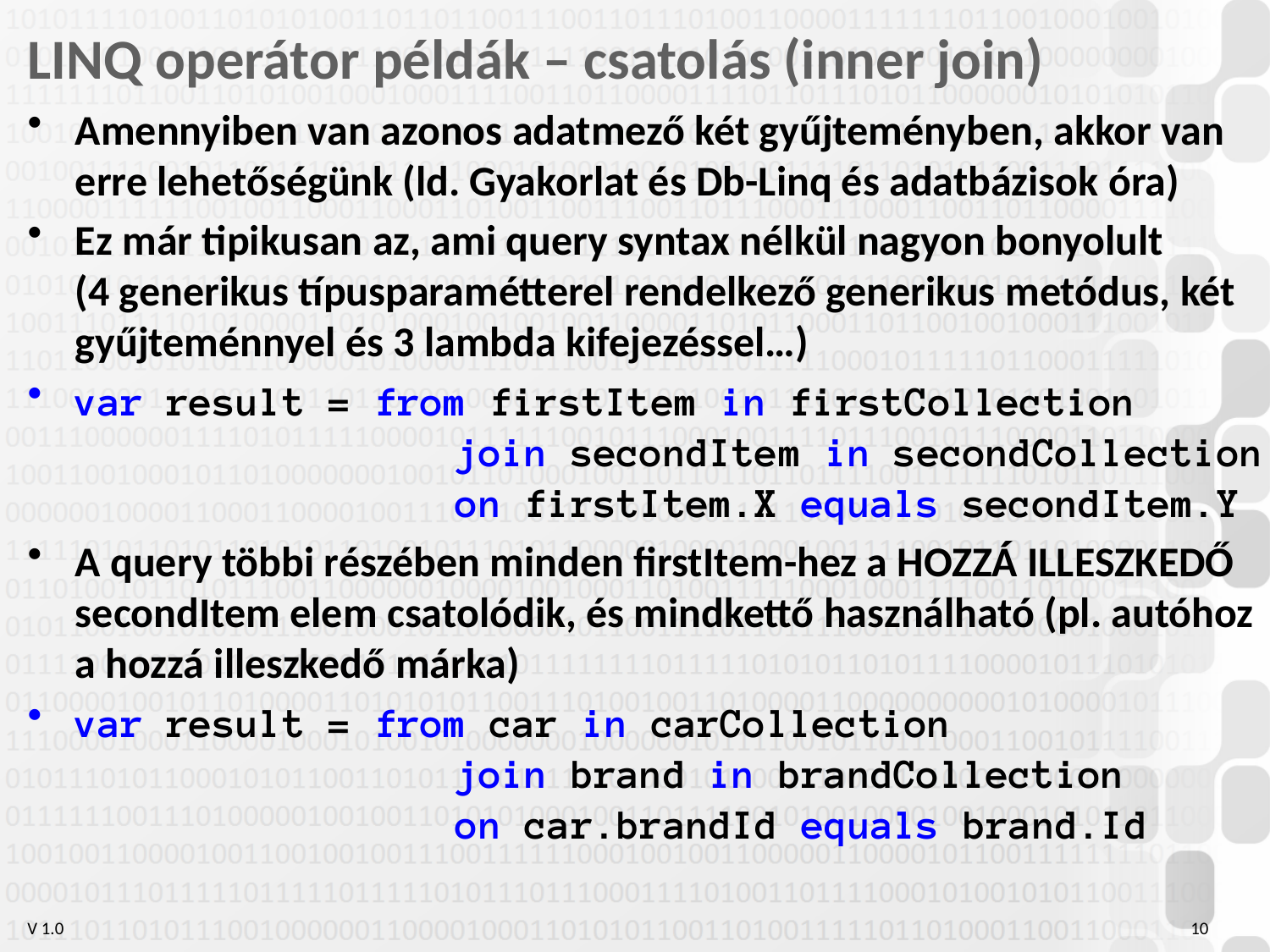

# LINQ operátor példák – csatolás (inner join)
Amennyiben van azonos adatmező két gyűjteményben, akkor van erre lehetőségünk (ld. Gyakorlat és Db-Linq és adatbázisok óra)
Ez már tipikusan az, ami query syntax nélkül nagyon bonyolult
(4 generikus típusparamétterel rendelkező generikus metódus, két gyűjteménnyel és 3 lambda kifejezéssel…)
var result = from firstItem in firstCollection
			join secondItem in secondCollection
			on firstItem.X equals secondItem.Y
A query többi részében minden firstItem-hez a HOZZÁ ILLESZKEDŐ secondItem elem csatolódik, és mindkettő használható (pl. autóhoz a hozzá illeszkedő márka)
var result = from car in carCollection
			join brand in brandCollection
			on car.brandId equals brand.Id
10